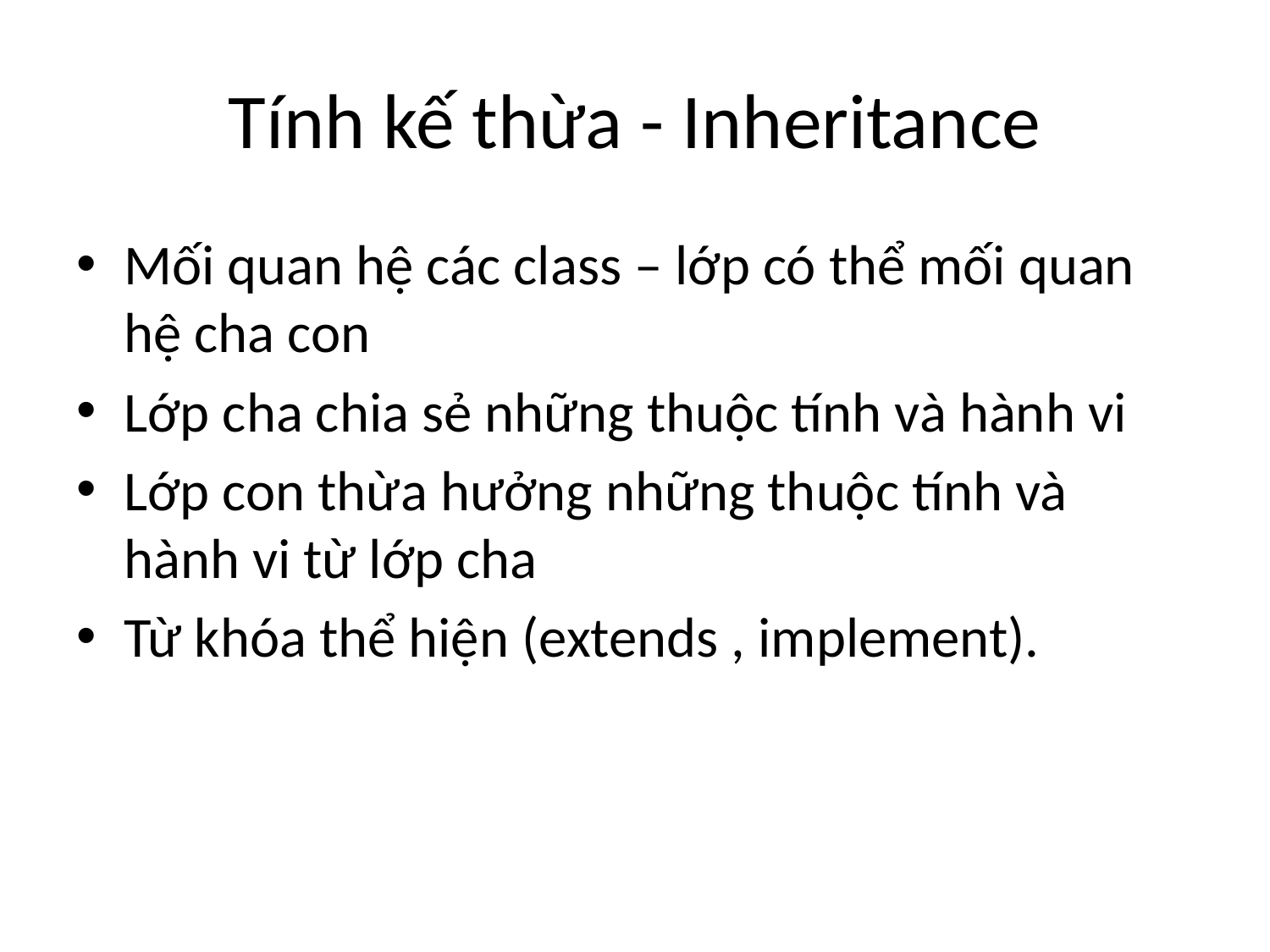

# Tính kế thừa - Inheritance
Mối quan hệ các class – lớp có thể mối quan hệ cha con
Lớp cha chia sẻ những thuộc tính và hành vi
Lớp con thừa hưởng những thuộc tính và hành vi từ lớp cha
Từ khóa thể hiện (extends , implement).